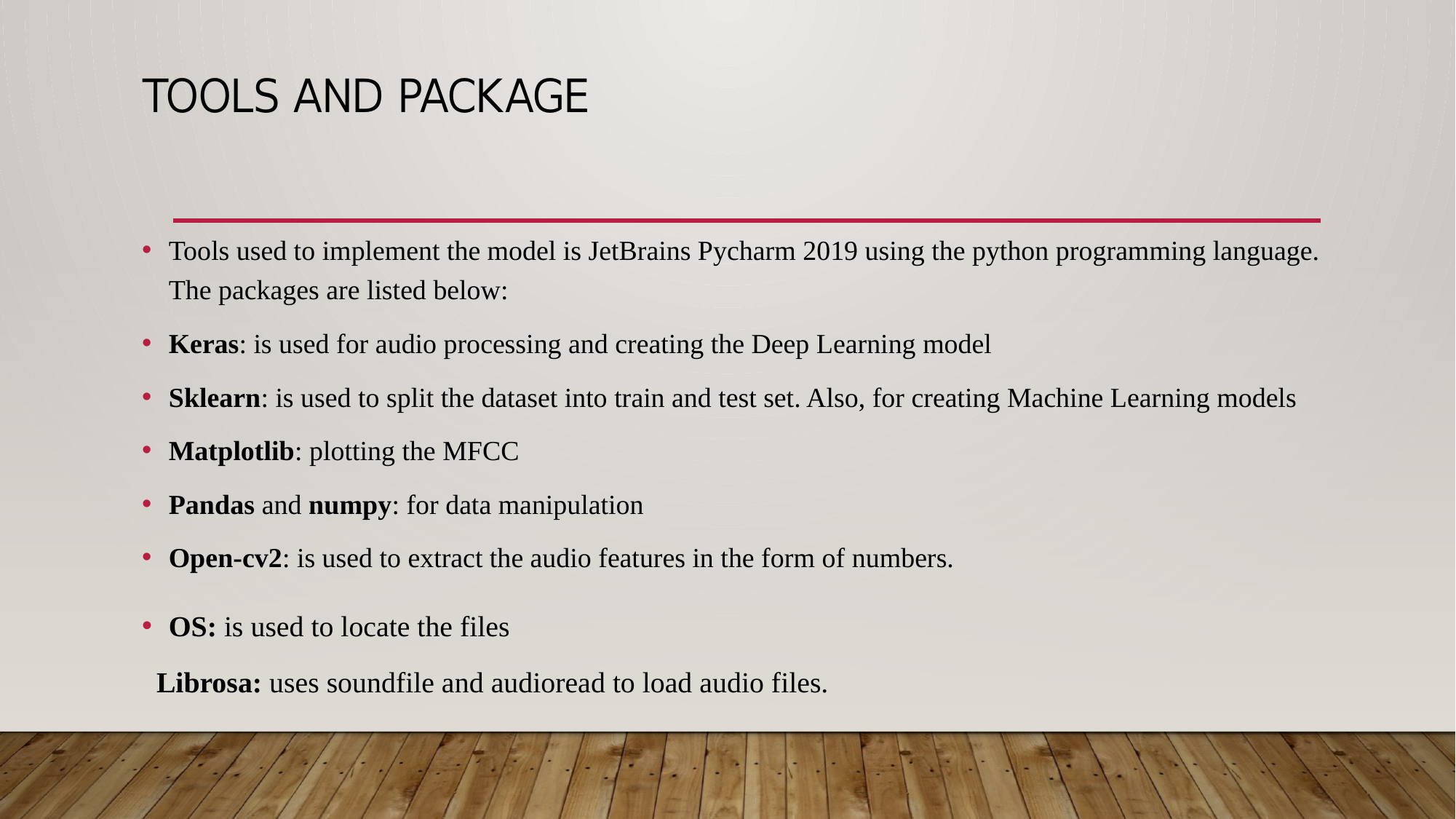

# Tools and package
Tools used to implement the model is JetBrains Pycharm 2019 using the python programming language. The packages are listed below:
Keras: is used for audio processing and creating the Deep Learning model
Sklearn: is used to split the dataset into train and test set. Also, for creating Machine Learning models
Matplotlib: plotting the MFCC
Pandas and numpy: for data manipulation
Open-cv2: is used to extract the audio features in the form of numbers.
OS: is used to locate the files
  Librosa: uses soundfile and audioread to load audio files.